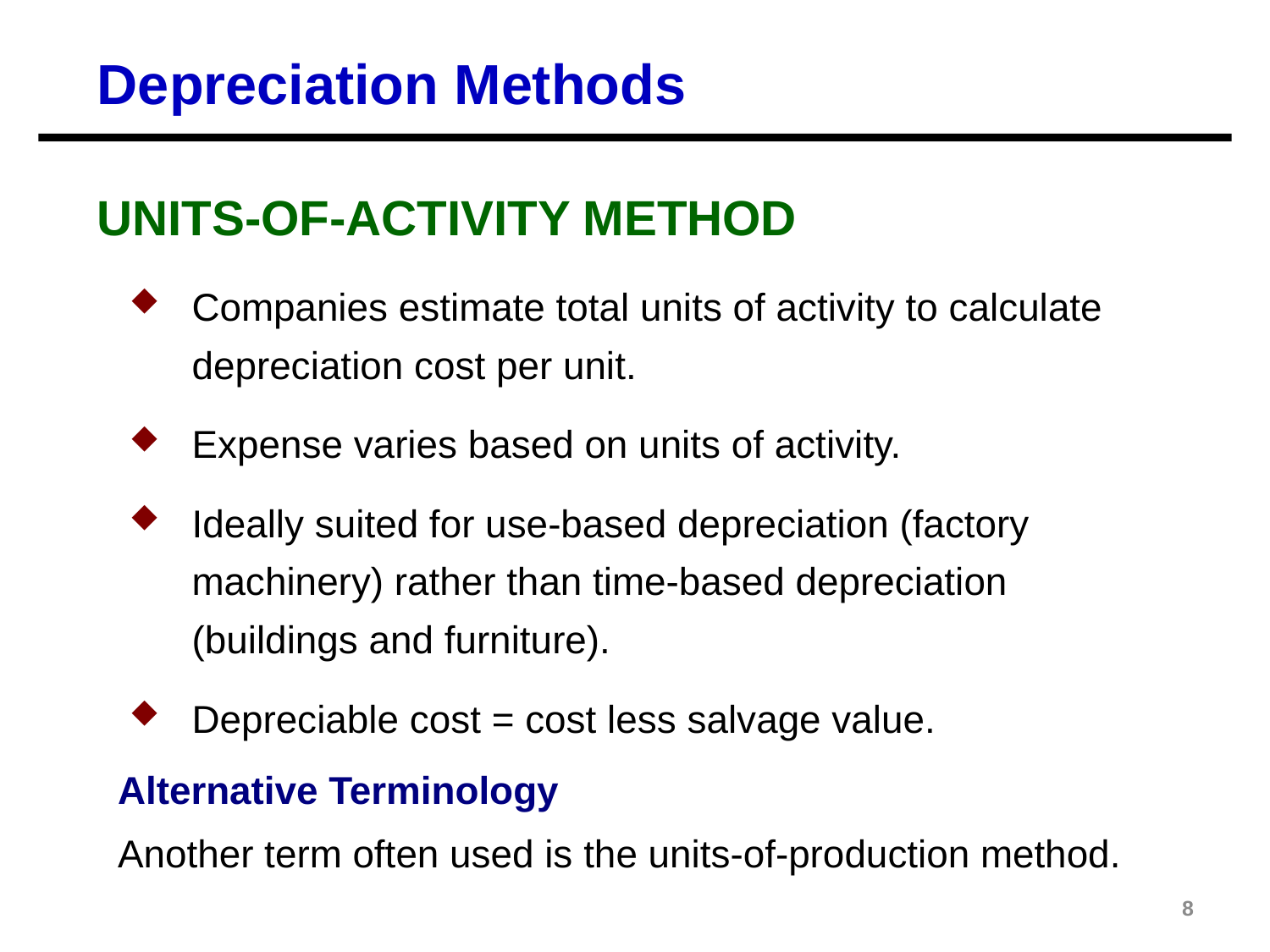

Depreciation Methods

UNITS-OF-ACTIVITY METHOD
Companies estimate total units of activity to calculate depreciation cost per unit.
Expense varies based on units of activity.
Ideally suited for use-based depreciation (factory machinery) rather than time-based depreciation (buildings and furniture).
Depreciable cost = cost less salvage value.
Alternative Terminology
Another term often used is the units-of-production method.
8